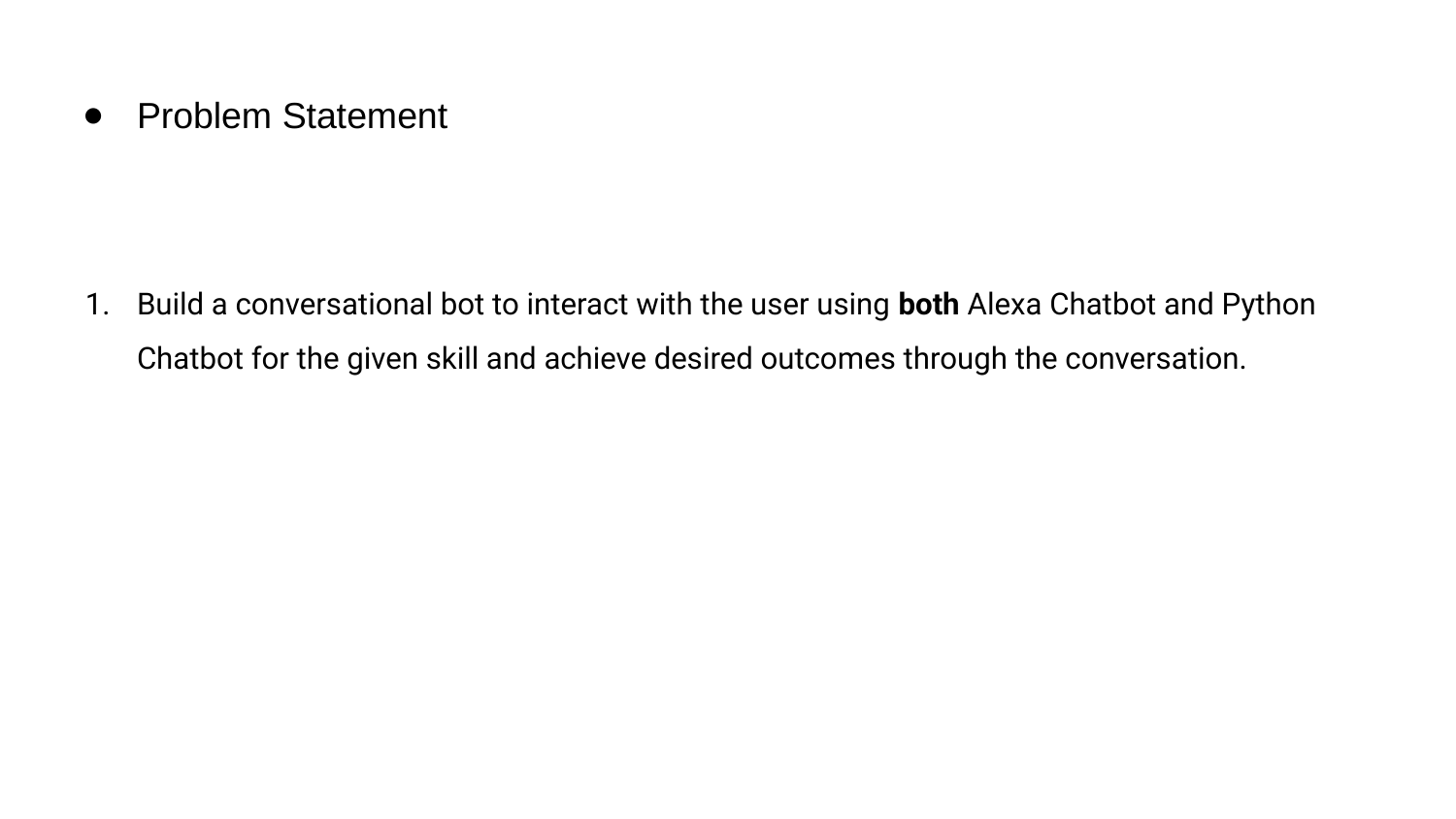

# Problem Statement

Build a conversational bot to interact with the user using both Alexa Chatbot and Python Chatbot for the given skill and achieve desired outcomes through the conversation.